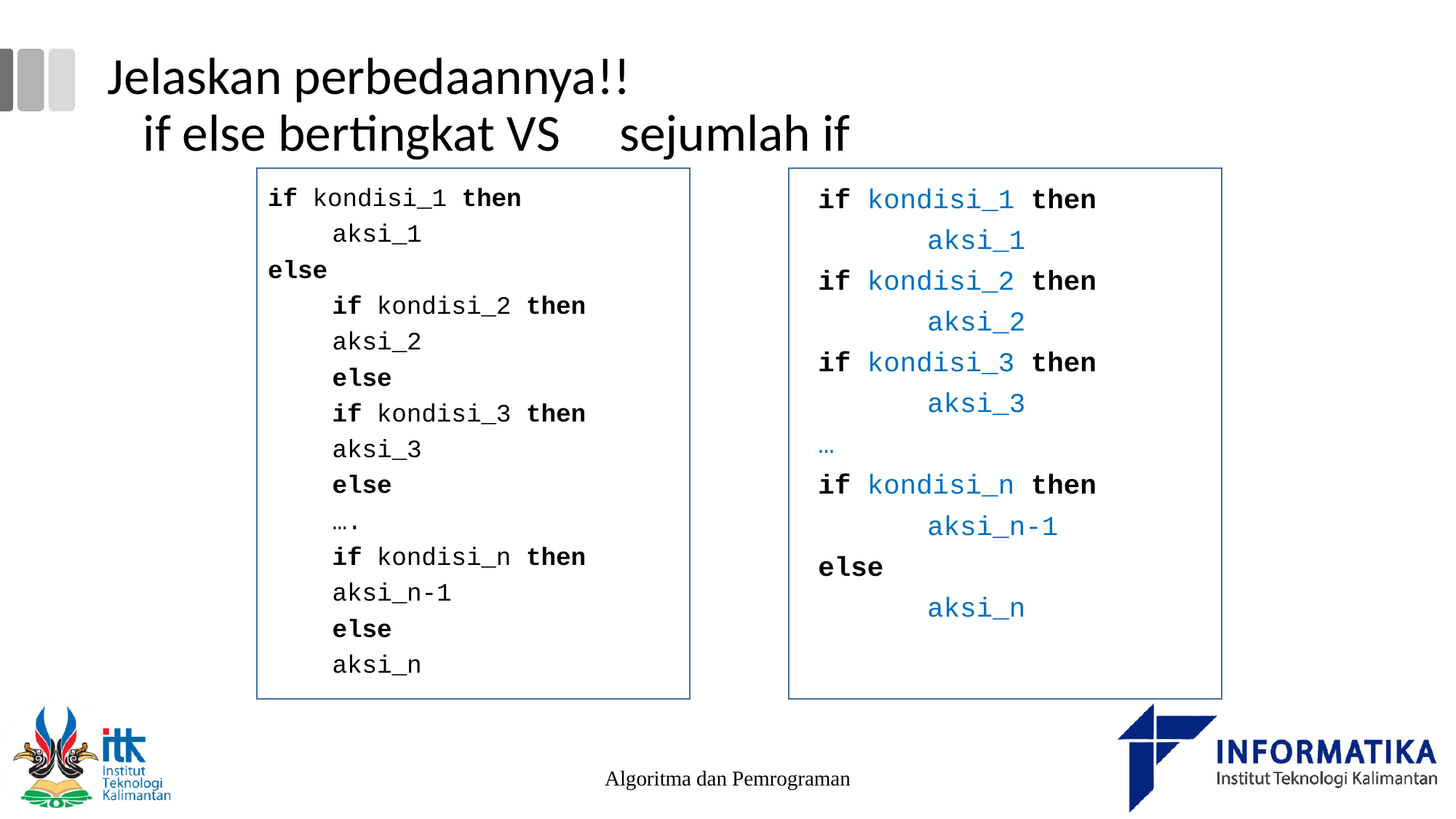

# Jelaskan perbedaannya!! if else bertingkat VS     sejumlah if

if kondisi_1 then
	aksi_1
else
	if kondisi_2 then
		aksi_2
	else
		if kondisi_3 then
			aksi_3
		else
		….
			if kondisi_n then
				aksi_n-1
			else
				aksi_n

if kondisi_1 then
	aksi_1
if kondisi_2 then
	aksi_2
if kondisi_3 then
	aksi_3
…
if kondisi_n then
	aksi_n-1
else
	aksi_n

Algoritma dan Pemrograman